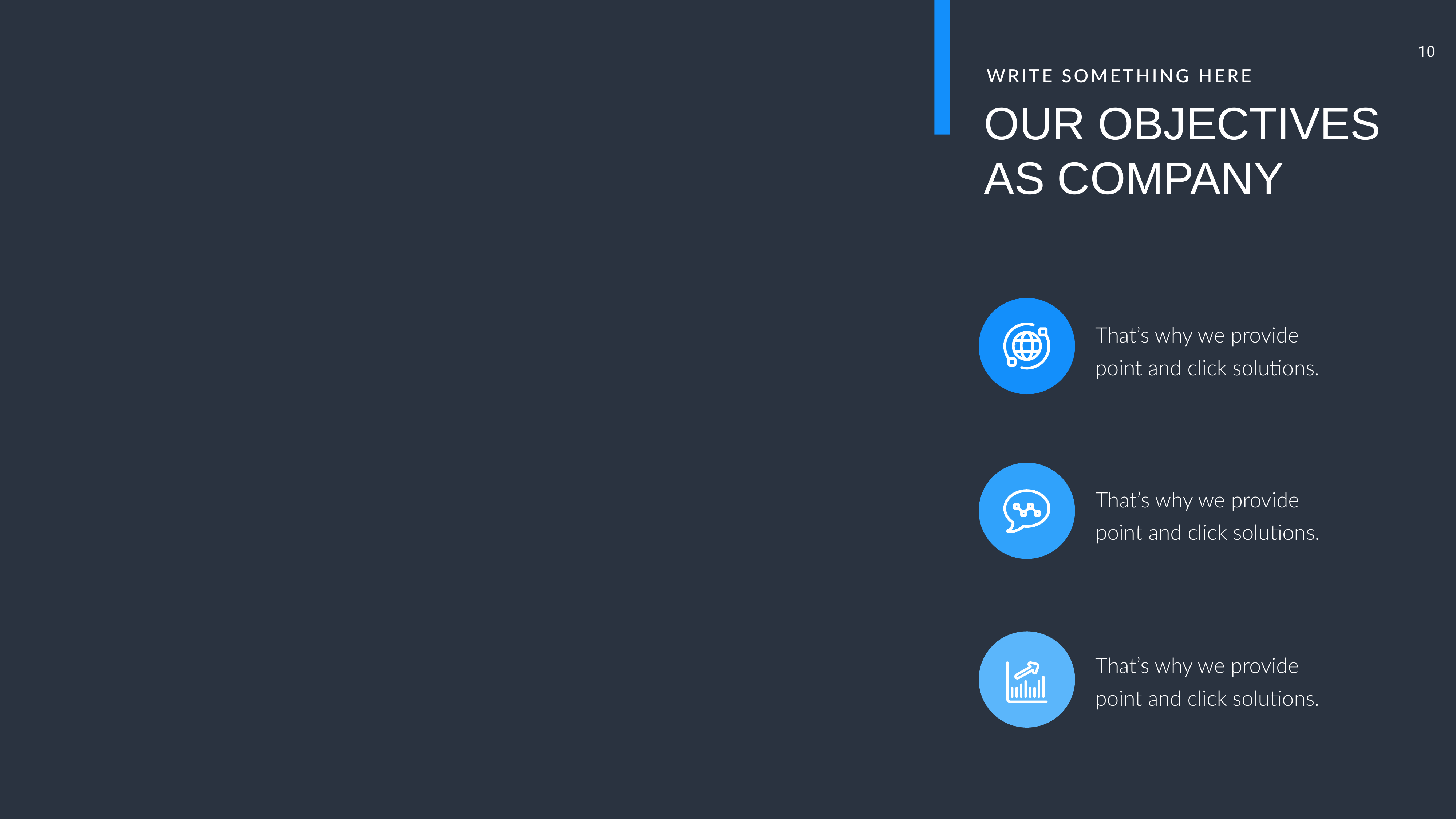

WRITE SOMETHING HERE
OUR OBJECTIVES AS COMPANY

That’s why we provide point and click solutions.

That’s why we provide point and click solutions.

That’s why we provide point and click solutions.